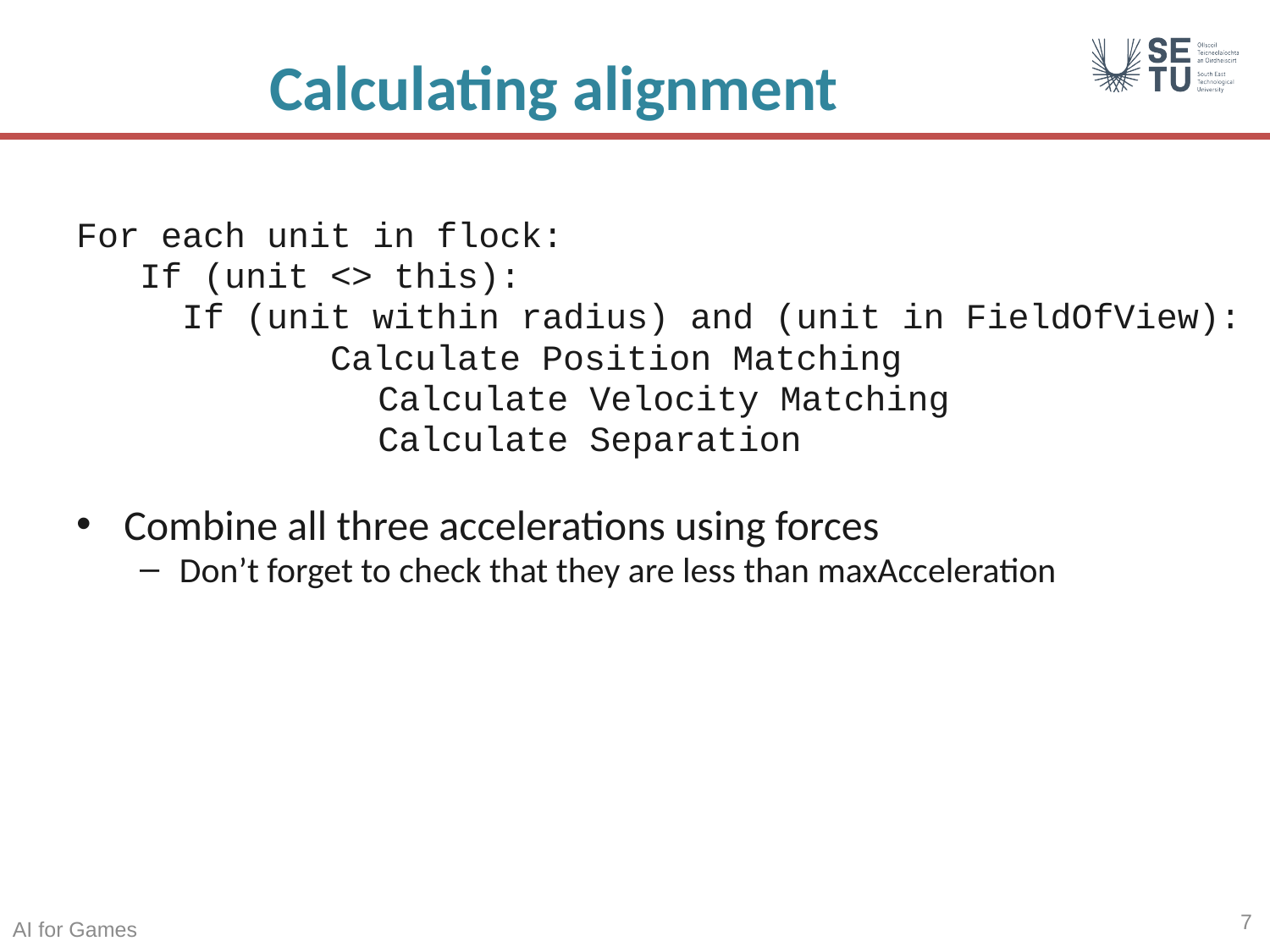

# Calculating alignment

For each unit in flock:
   If (unit <> this):
     If (unit within radius) and (unit in FieldOfView):
            Calculate Position Matching
	      	Calculate Velocity Matching
		      Calculate Separation

Combine all three accelerations using forces
Don’t forget to check that they are less than maxAcceleration
7